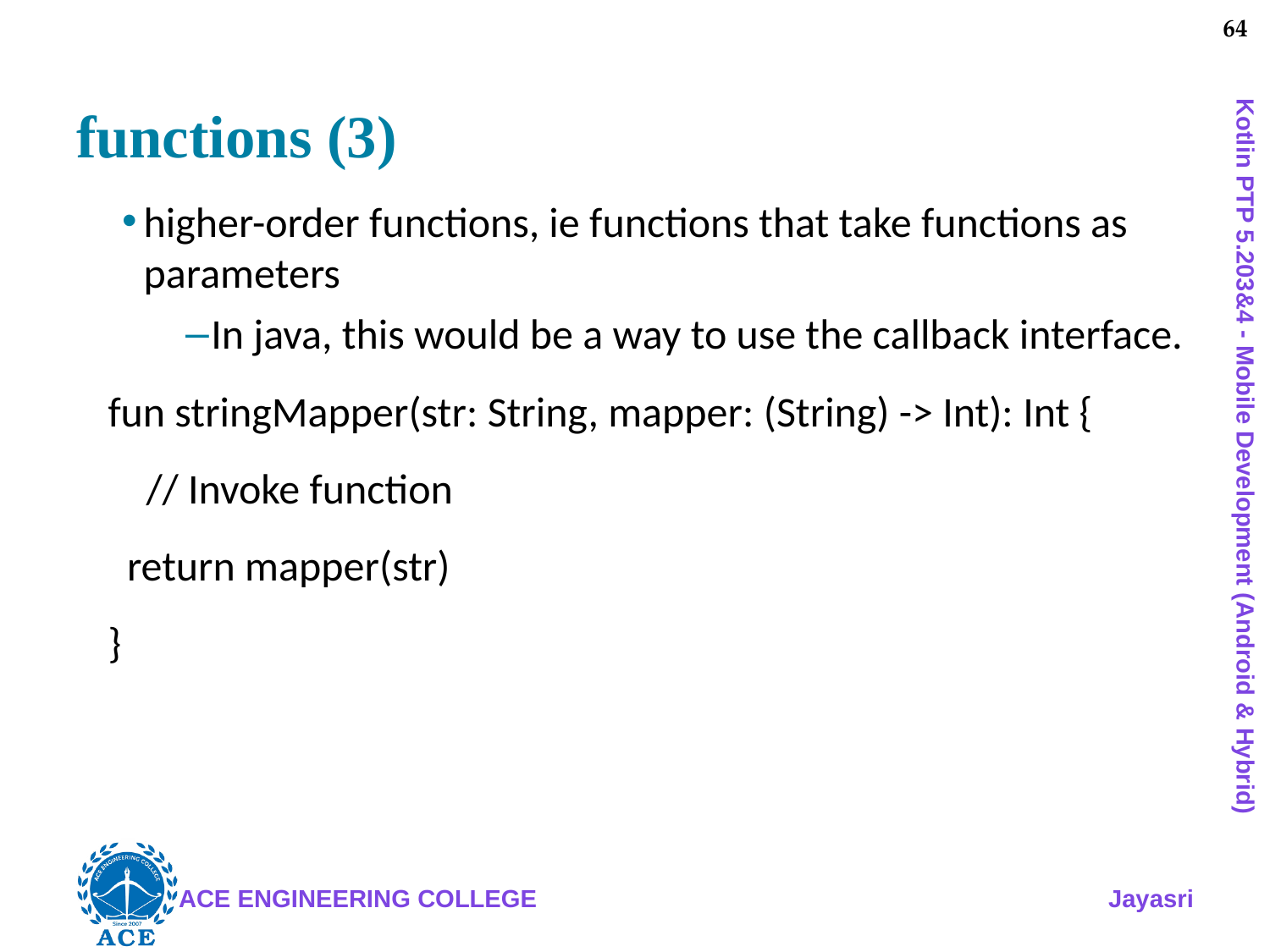

# functions (3)
higher-order functions, ie functions that take functions as parameters
In java, this would be a way to use the callback interface.
fun stringMapper(str: String, mapper: (String) -> Int): Int {
    // Invoke function
  return mapper(str)
}